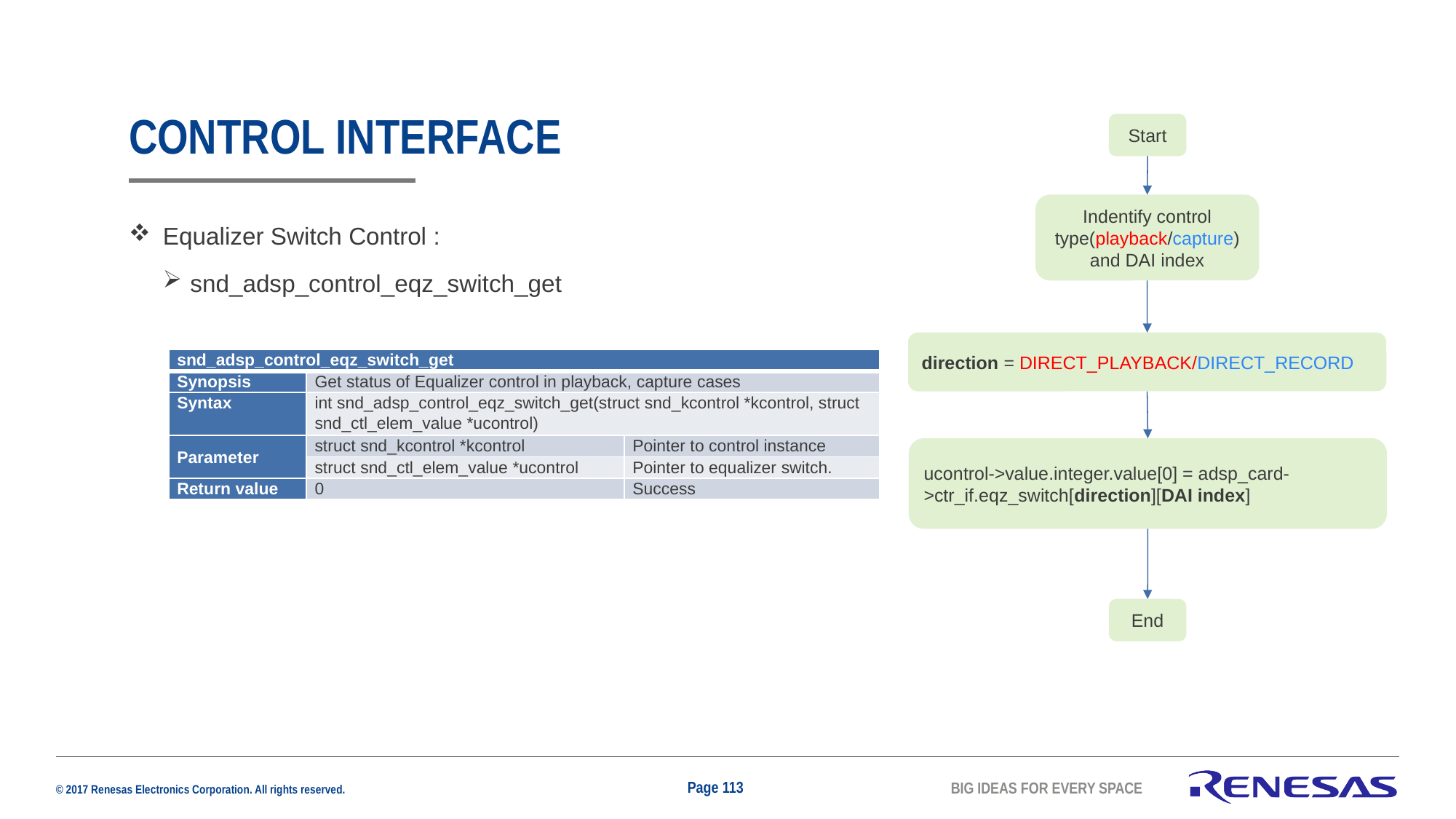

# CONTROL INTERFACE
Start
Indentify control type(playback/capture) and DAI index
Equalizer Switch Control :
snd_adsp_control_eqz_switch_get
direction = DIRECT_PLAYBACK/DIRECT_RECORD
| snd\_adsp\_control\_eqz\_switch\_get |  |  |
| --- | --- | --- |
| Synopsis | Get status of Equalizer control in playback, capture cases |  |
| Syntax | int snd\_adsp\_control\_eqz\_switch\_get(struct snd\_kcontrol \*kcontrol, struct snd\_ctl\_elem\_value \*ucontrol) |  |
| Parameter | struct snd\_kcontrol \*kcontrol | Pointer to control instance |
|  | struct snd\_ctl\_elem\_value \*ucontrol | Pointer to equalizer switch. |
| Return value | 0 | Success |
ucontrol->value.integer.value[0] = adsp_card->ctr_if.eqz_switch[direction][DAI index]
End
Page 113